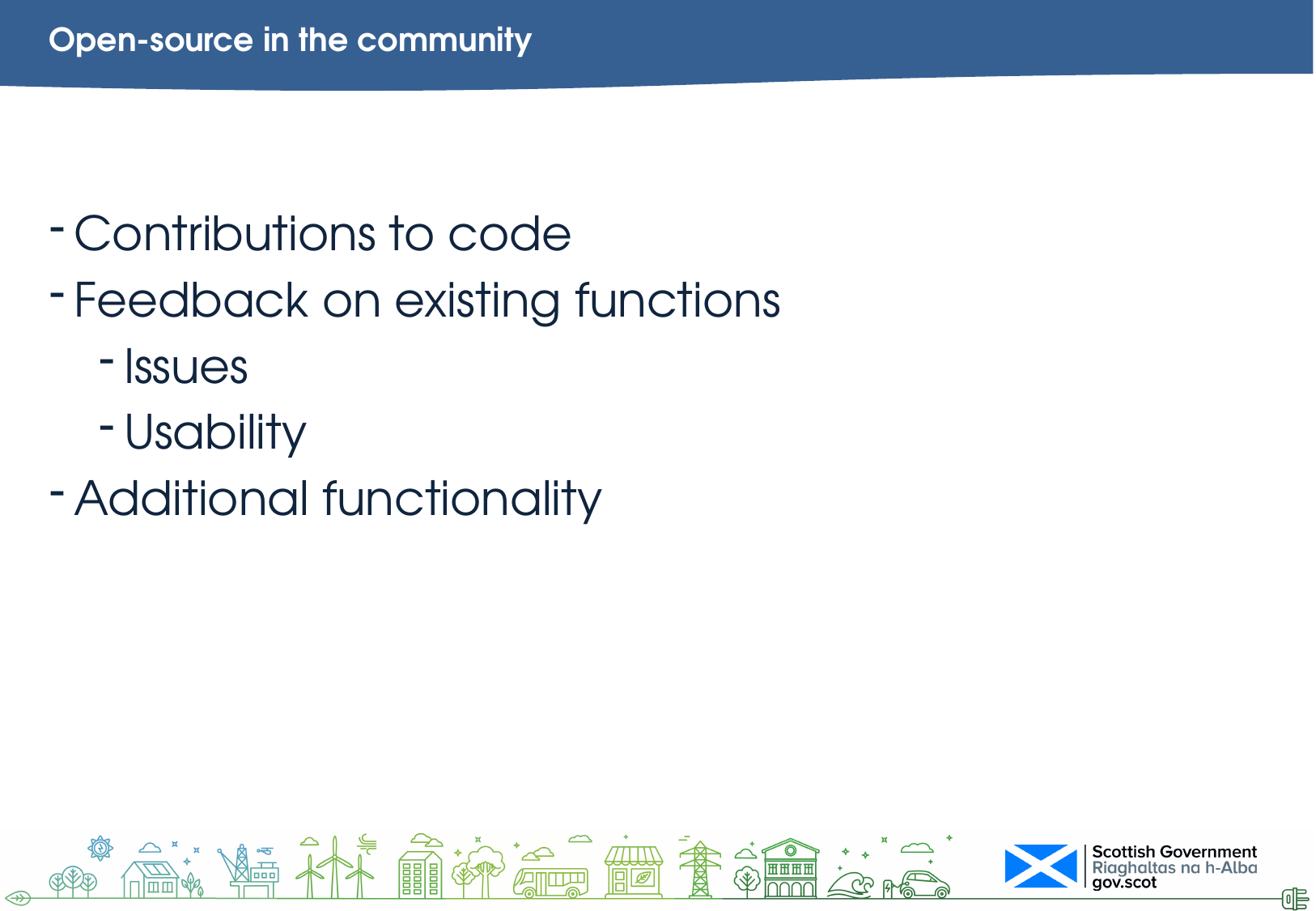

# Open-source in the community
Contributions to code
Feedback on existing functions
Issues
Usability
Additional functionality